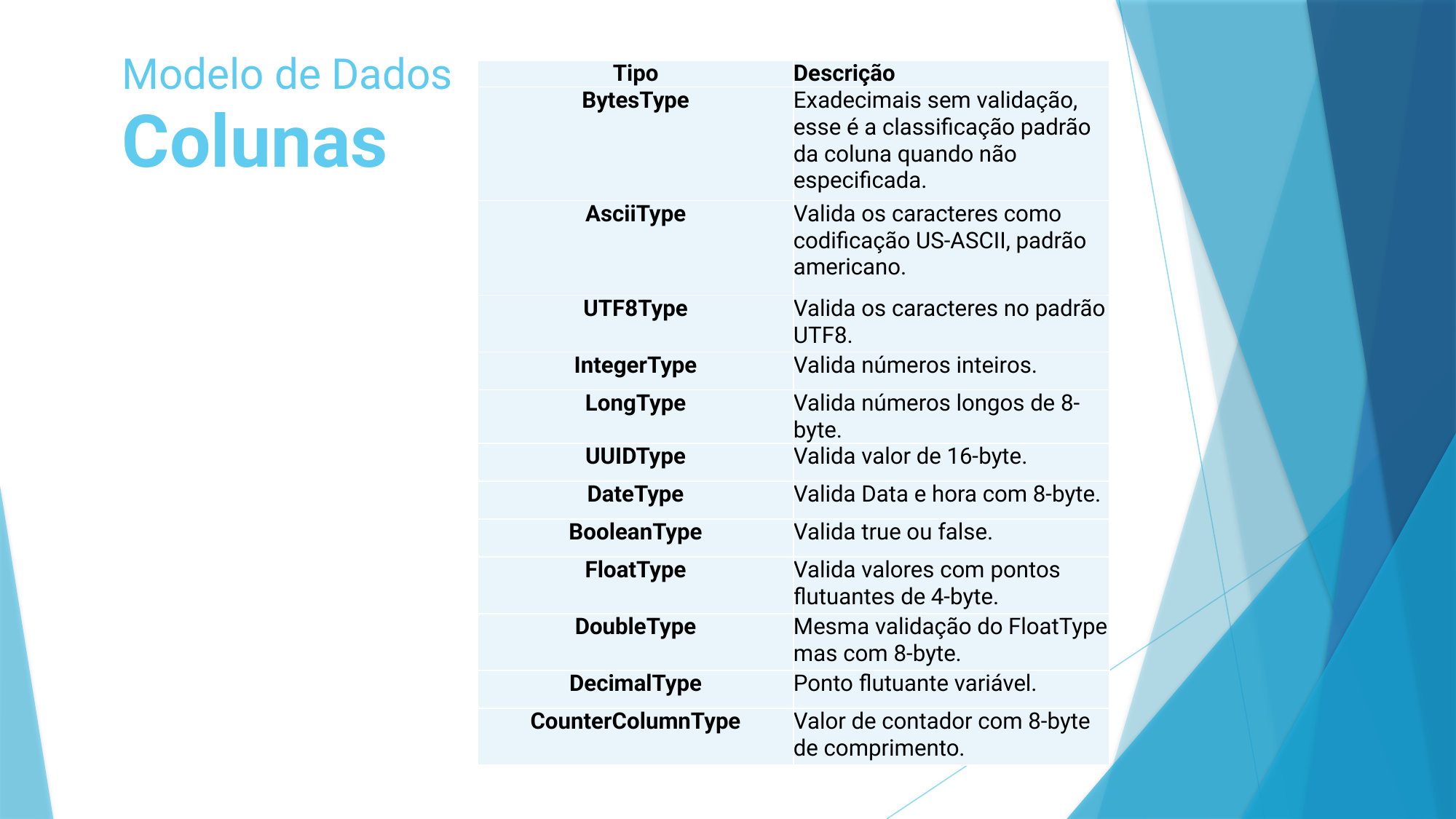

Modelo de Dados
Colunas
| Tipo | Descrição |
| --- | --- |
| BytesType | Exadecimais sem validação, esse é a classificação padrão da coluna quando não especificada. |
| AsciiType | Valida os caracteres como codificação US-ASCII, padrão americano. |
| UTF8Type | Valida os caracteres no padrão UTF8. |
| IntegerType | Valida números inteiros. |
| LongType | Valida números longos de 8-byte. |
| UUIDType | Valida valor de 16-byte. |
| DateType | Valida Data e hora com 8-byte. |
| BooleanType | Valida true ou false. |
| FloatType | Valida valores com pontos flutuantes de 4-byte. |
| DoubleType | Mesma validação do FloatType mas com 8-byte. |
| DecimalType | Ponto flutuante variável. |
| CounterColumnType | Valor de contador com 8-byte de comprimento. |